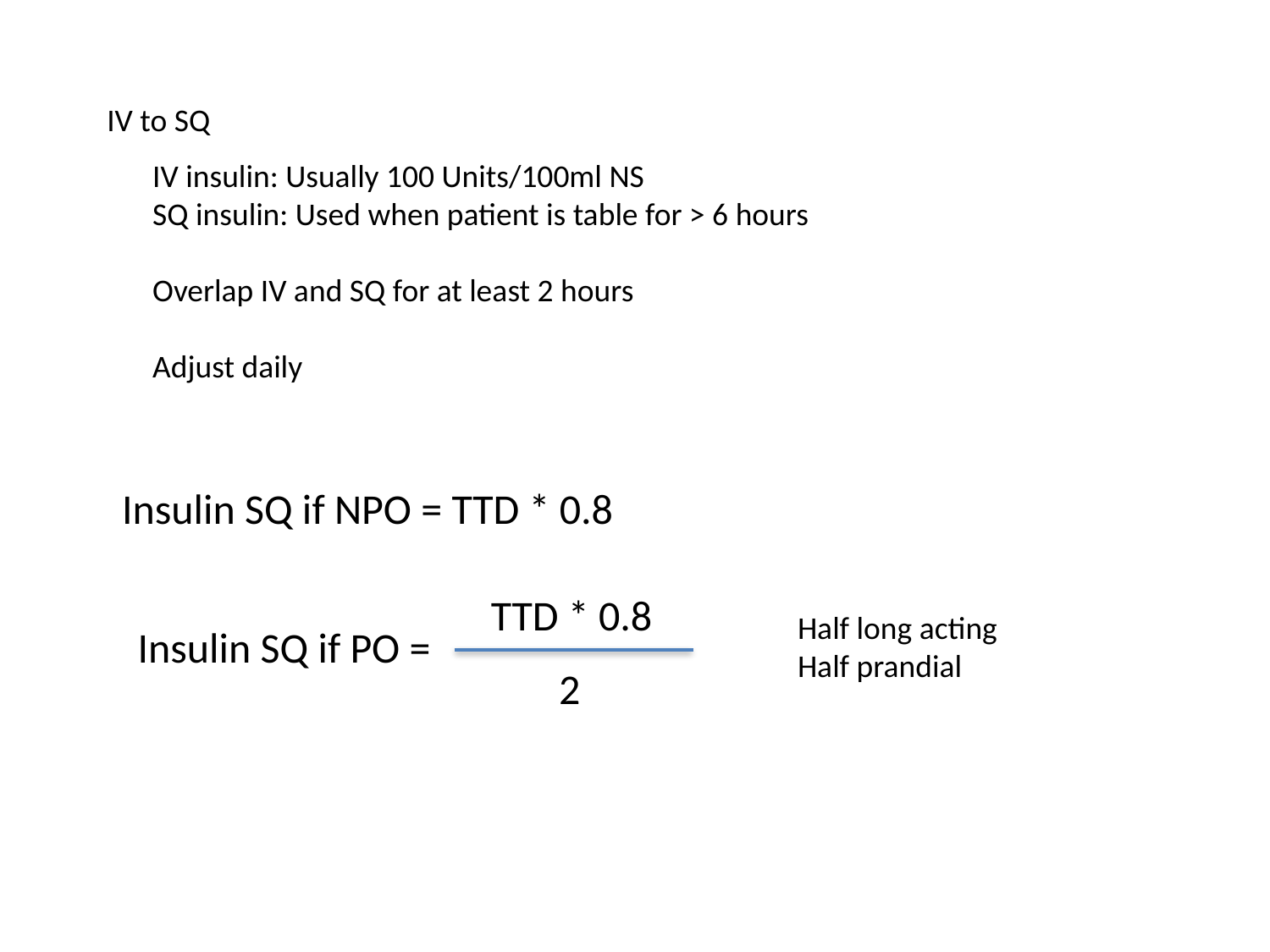

IV to SQ
IV insulin: Usually 100 Units/100ml NS
SQ insulin: Used when patient is table for > 6 hours

Overlap IV and SQ for at least 2 hours

Adjust daily
Insulin SQ if NPO = TTD * 0.8
TTD * 0.8

Half long acting
Half prandial
Insulin SQ if PO =
2